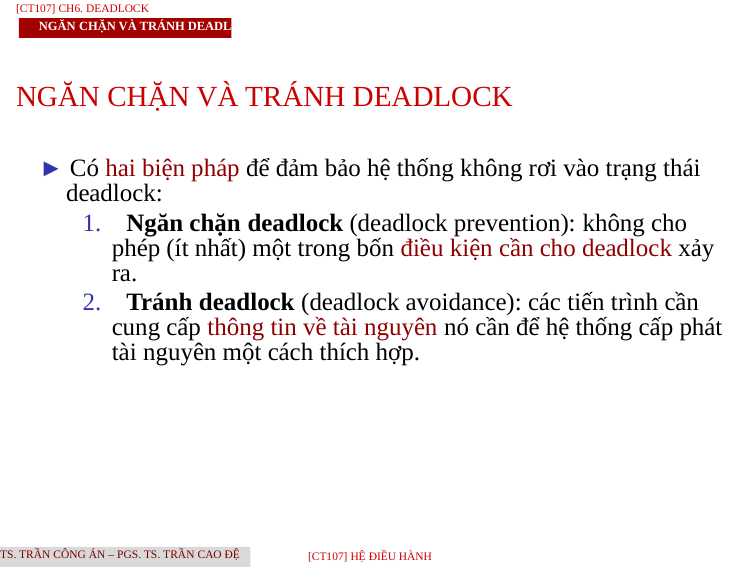

[CT107] Ch6. Deadlock
Ngăn chặn VÀ tránh deadlock
NGĂN CHẶN VÀ TRÁNH DEADLOCK
► Có hai biện pháp để đảm bảo hệ thống không rơi vào trạng thái deadlock:
1.    Ngăn chặn deadlock (deadlock prevention): không cho phép (ít nhất) một trong bốn điều kiện cần cho deadlock xảy ra.
2.    Tránh deadlock (deadlock avoidance): các tiến trình cần cung cấp thông tin về tài nguyên nó cần để hệ thống cấp phát tài nguyên một cách thích hợp.
TS. Trần Công Án – PGS. TS. Trần Cao Đệ
[CT107] HỆ điều hành